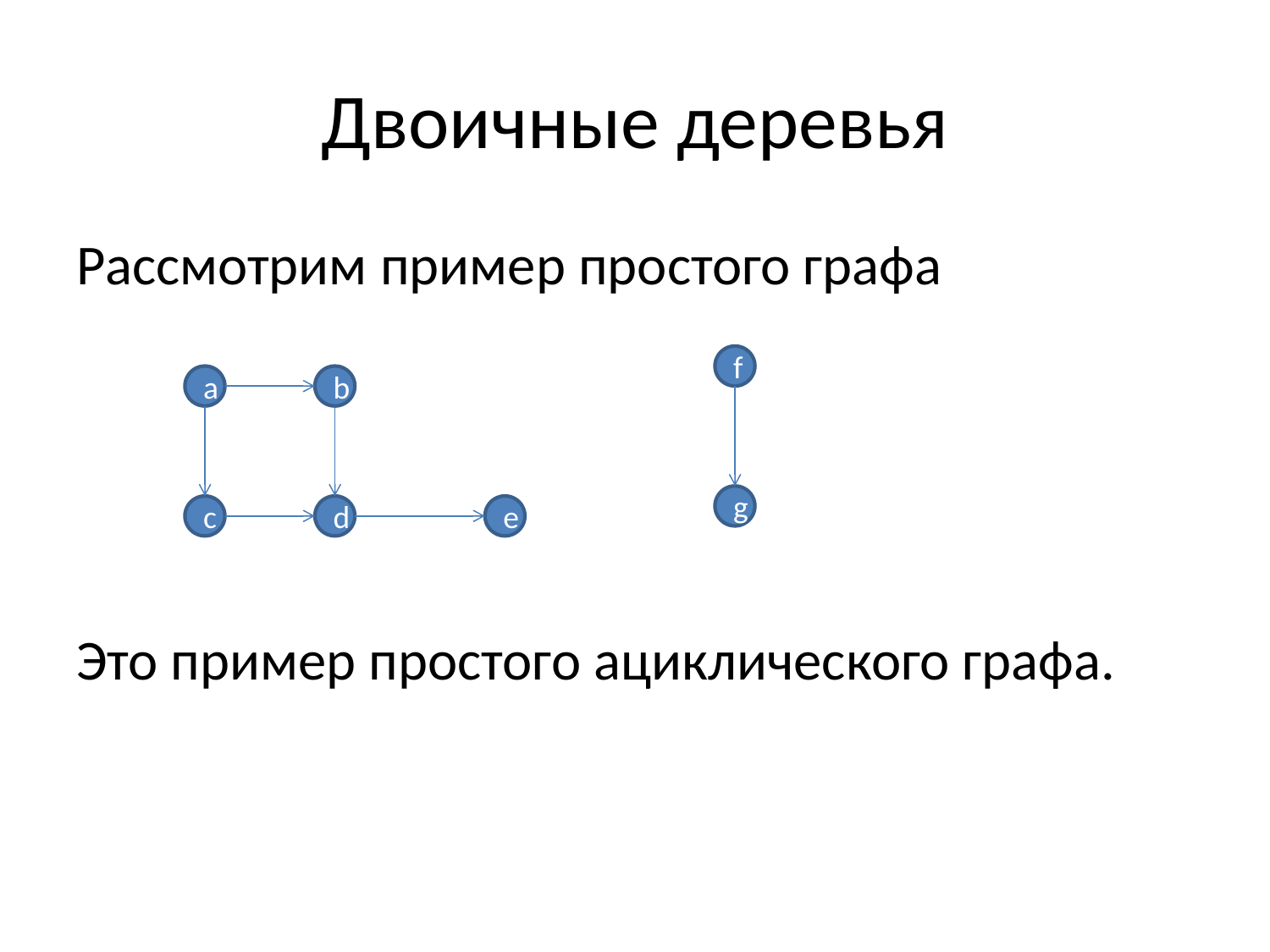

# Двоичные деревья
Рассмотрим пример простого графа

Это пример простого ациклического графа.

f
a
b
g
c
d
e